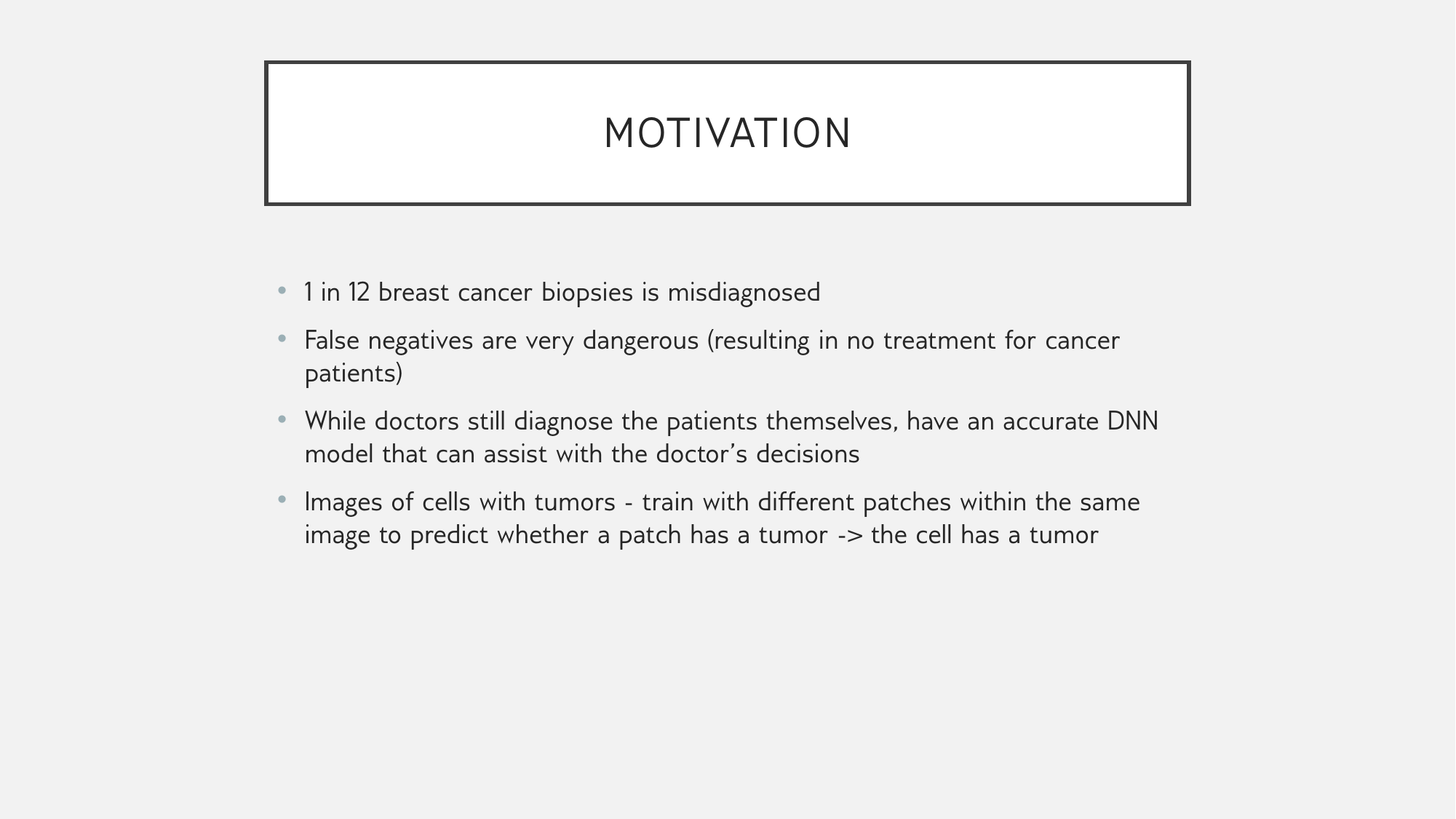

# Motivation
1 in 12 breast cancer biopsies is misdiagnosed
False negatives are very dangerous (resulting in no treatment for cancer patients)
While doctors still diagnose the patients themselves, have an accurate DNN model that can assist with the doctor’s decisions
Images of cells with tumors - train with different patches within the same image to predict whether a patch has a tumor -> the cell has a tumor